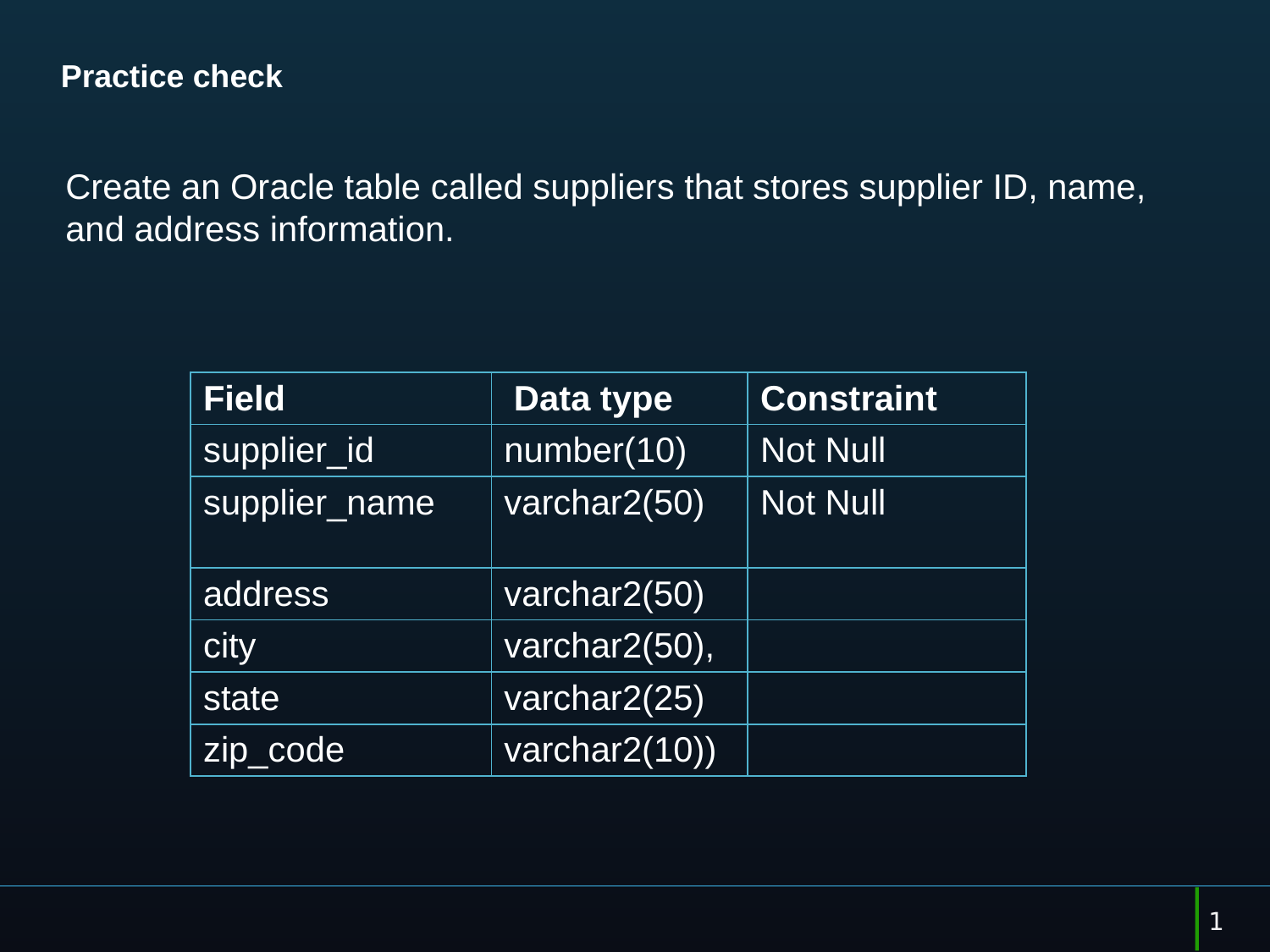

# Practice check
Create an Oracle table called suppliers that stores supplier ID, name, and address information.

| Field | Data type | Constraint |
| --- | --- | --- |
| supplier\_id | number(10) | Not Null |
| supplier\_name | varchar2(50) | Not Null |
| address | varchar2(50) |  |
| city | varchar2(50), |  |
| state | varchar2(25) |  |
| zip\_code | varchar2(10)) |  |
1